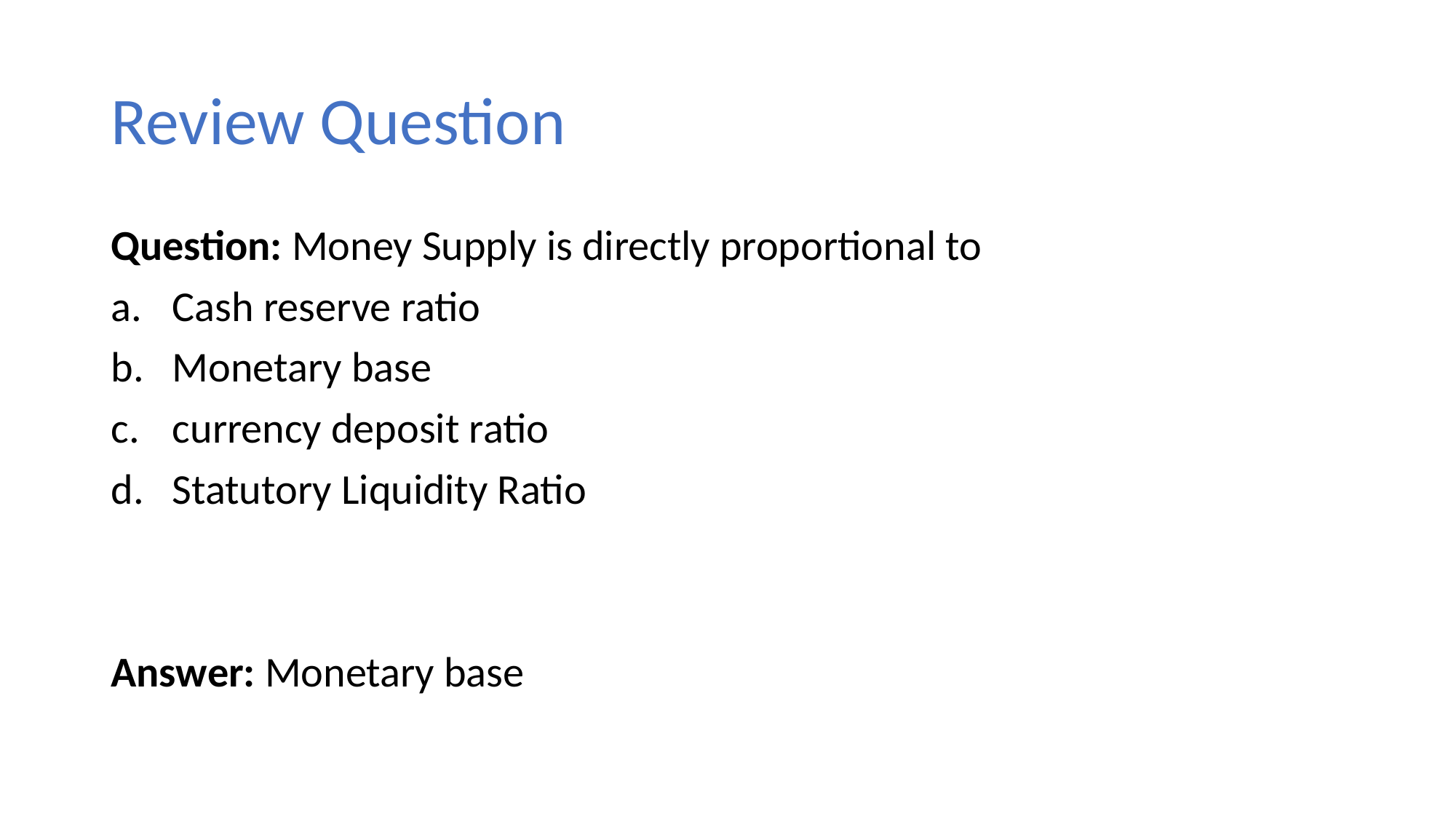

# Review Question
Question: Money Supply is directly proportional to
Cash reserve ratio
Monetary base
currency deposit ratio
Statutory Liquidity Ratio

Answer: Monetary base